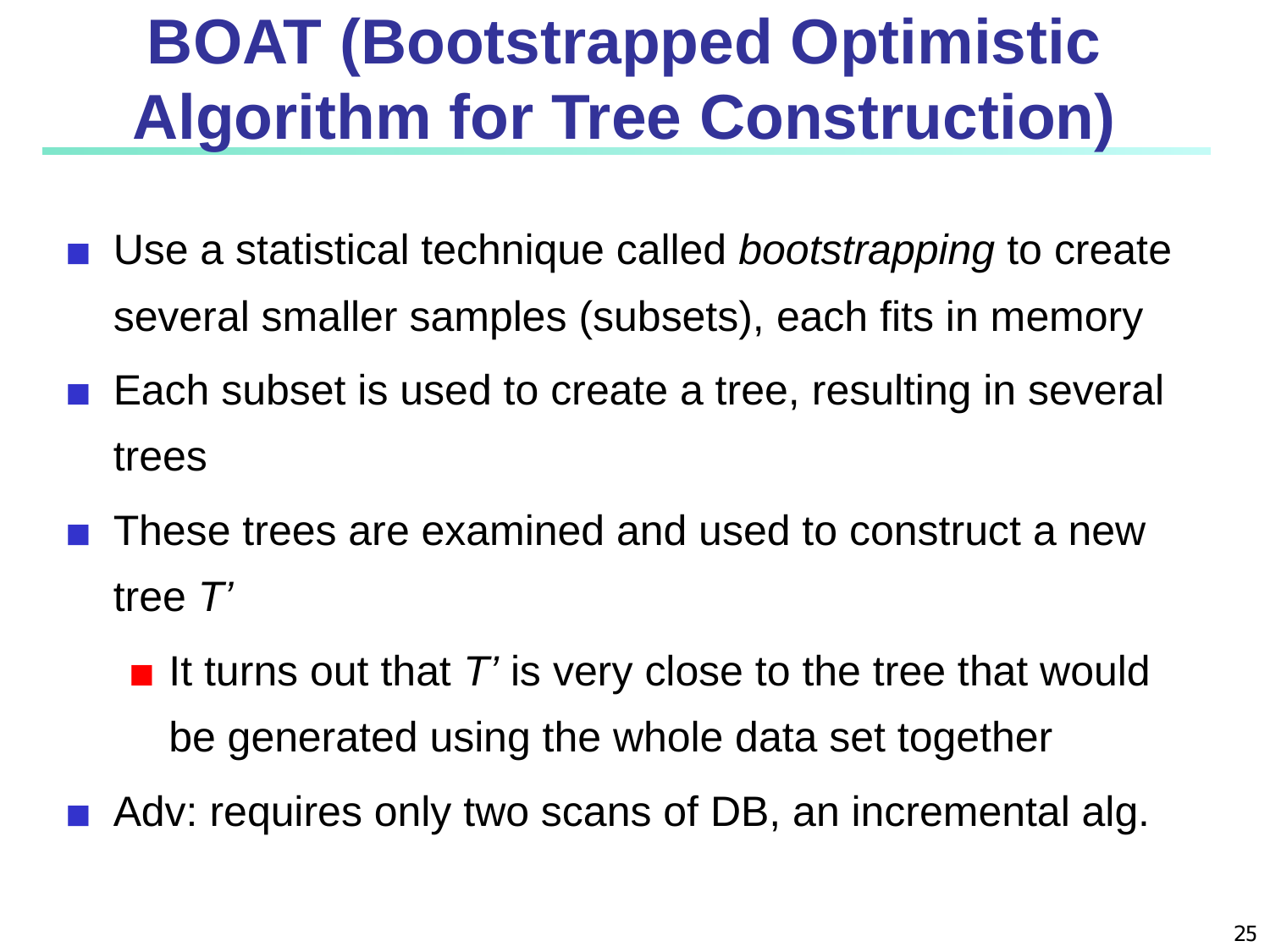

BOAT (Bootstrapped Optimistic Algorithm for Tree Construction)
Use a statistical technique called bootstrapping to create several smaller samples (subsets), each fits in memory
Each subset is used to create a tree, resulting in several trees
These trees are examined and used to construct a new tree T’
It turns out that T’ is very close to the tree that would be generated using the whole data set together
Adv: requires only two scans of DB, an incremental alg.

25